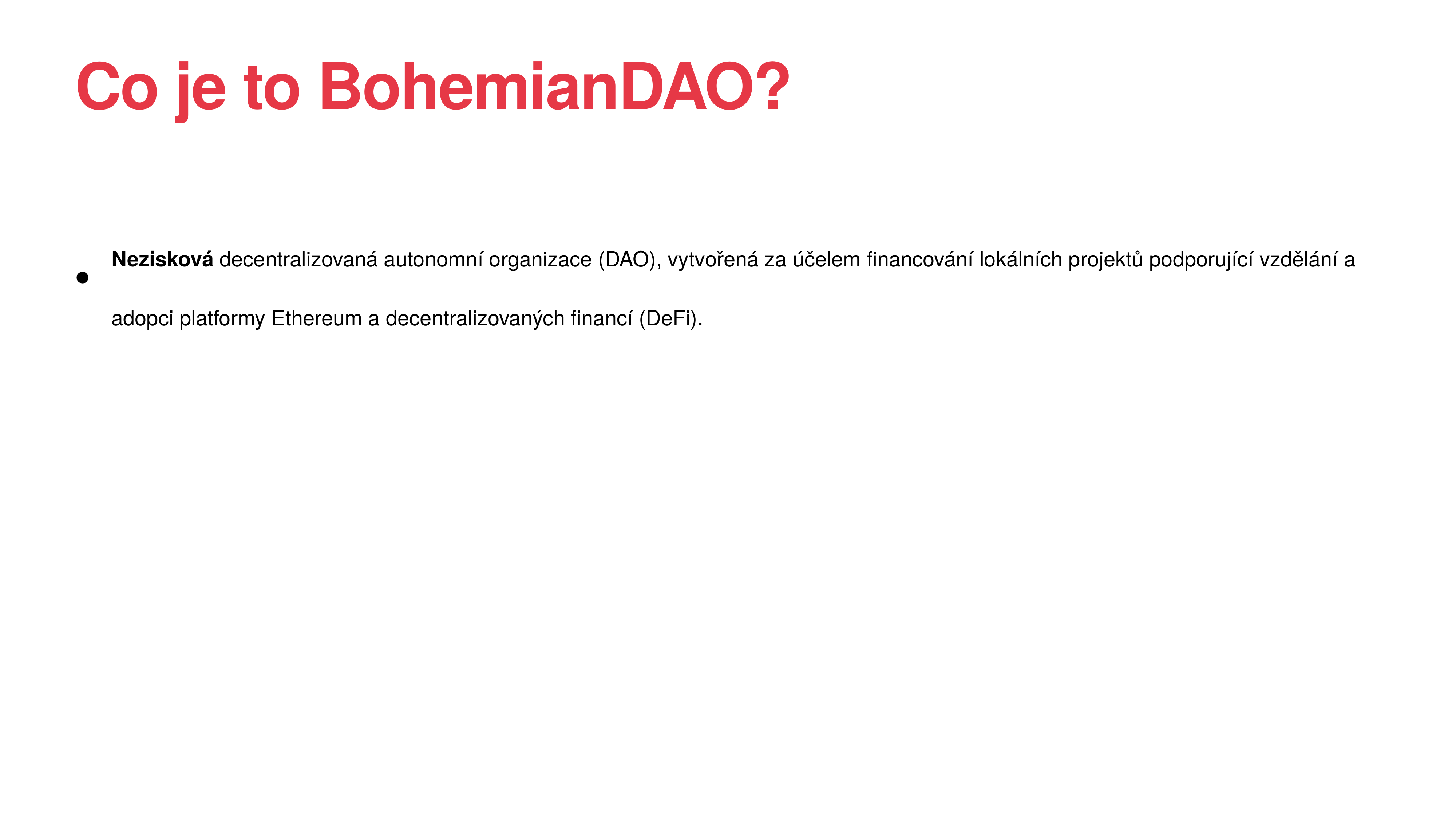

# Co je to BohemianDAO?
Nezisková decentralizovaná autonomní organizace (DAO), vytvořená za účelem financování lokálních projektů podporující vzdělání a adopci platformy Ethereum a decentralizovaných financí (DeFi).